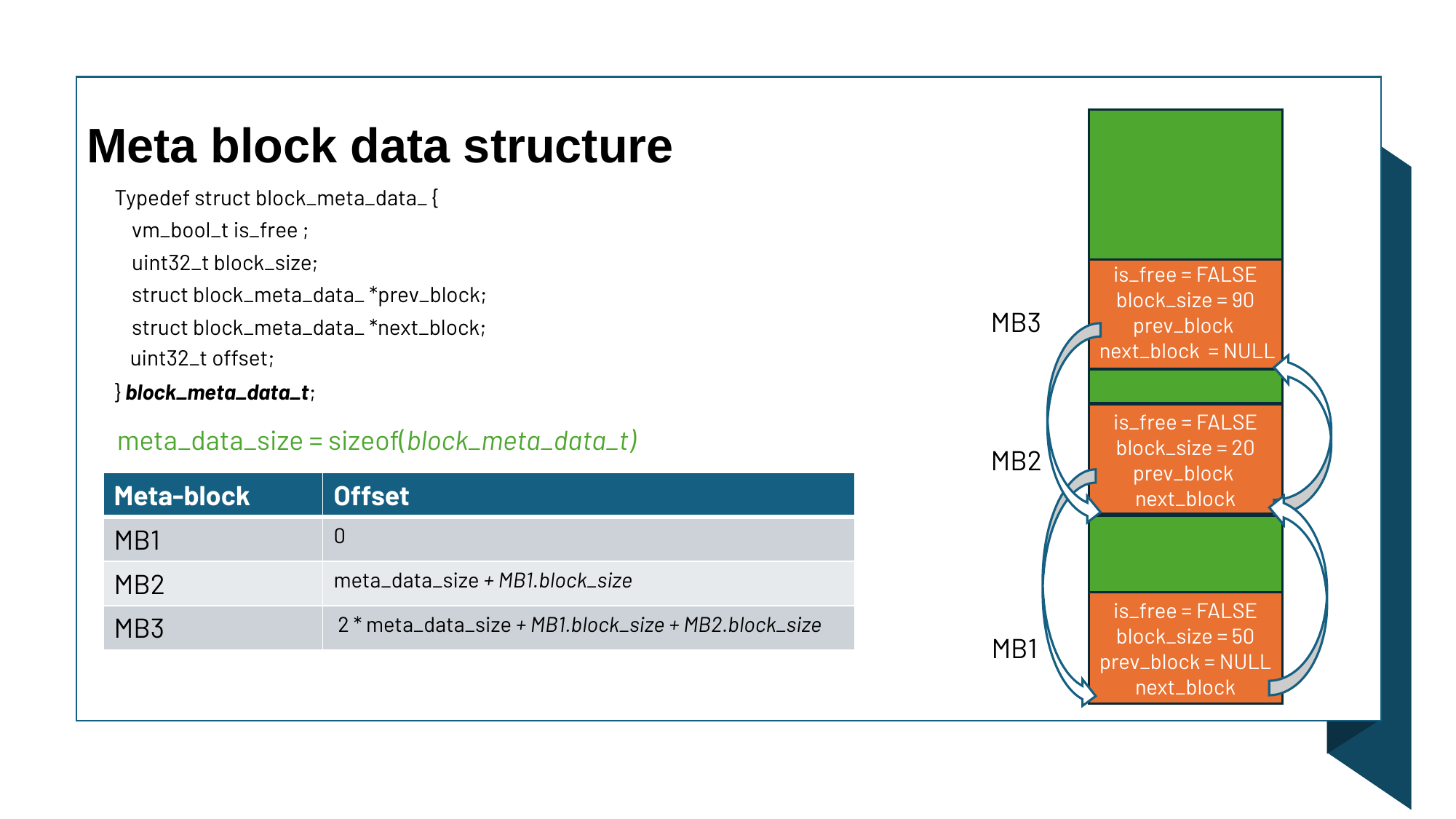

Meta block data structure

Typedef struct block_meta_data_ {
    vm_bool_t is_free ;
    uint32_t block_size;
    struct block_meta_data_ *prev_block;
    struct block_meta_data_ *next_block;

} block_meta_data_t;
is_free = FALSE
block_size = 90
prev_block
  next_block  = NULL
MB3

 uint32_t offset;

is_free = FALSE
block_size = 20
prev_block
  next_block
meta_data_size = sizeof(block_meta_data_t)
MB2

| Meta-block | Offset |
| --- | --- |
| MB1 | 0 |
| MB2 | meta\_data\_size + MB1.block\_size |
| MB3 | 2 \* meta\_data\_size + MB1.block\_size + MB2.block\_size |

is_free = FALSE
block_size = 50
prev_block = NULL
  next_block
MB1